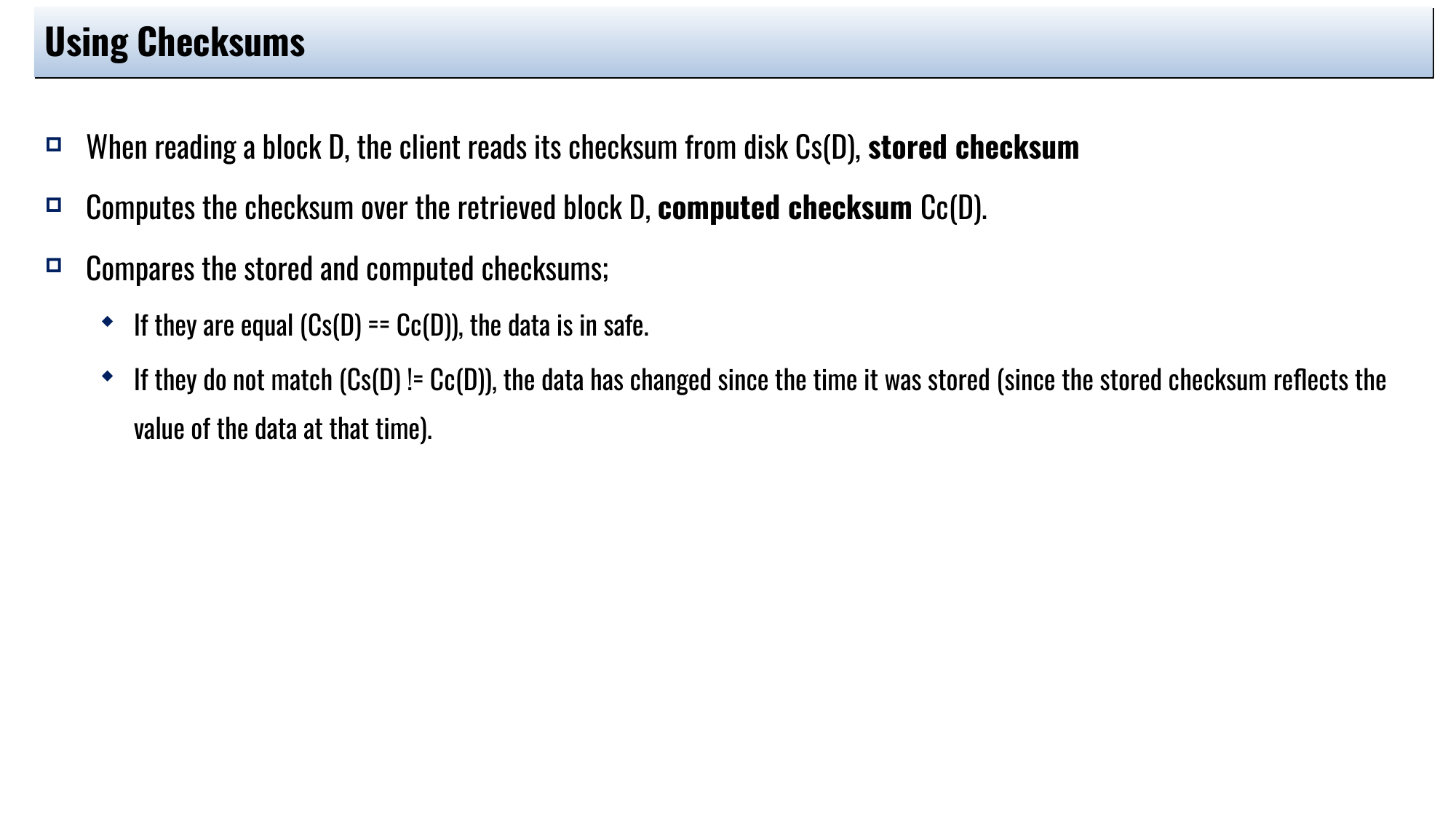

# Using Checksums
When reading a block D, the client reads its checksum from disk Cs(D), stored checksum
Computes the checksum over the retrieved block D, computed checksum Cc(D).
Compares the stored and computed checksums;
If they are equal (Cs(D) == Cc(D)), the data is in safe.
If they do not match (Cs(D) != Cc(D)), the data has changed since the time it was stored (since the stored checksum reflects the value of the data at that time).